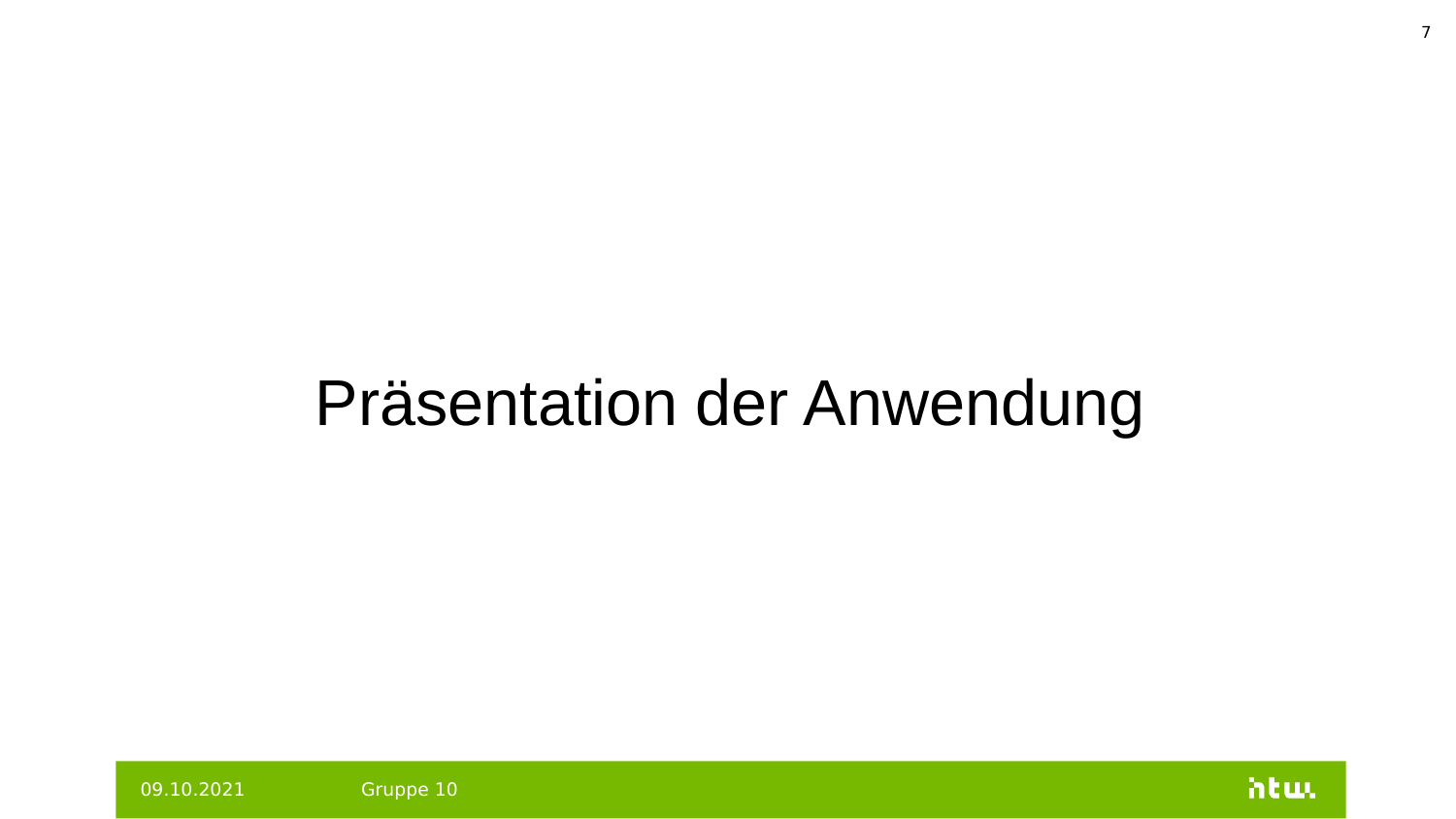

7
Präsentation der Anwendung
09.10.2021
Gruppe 10